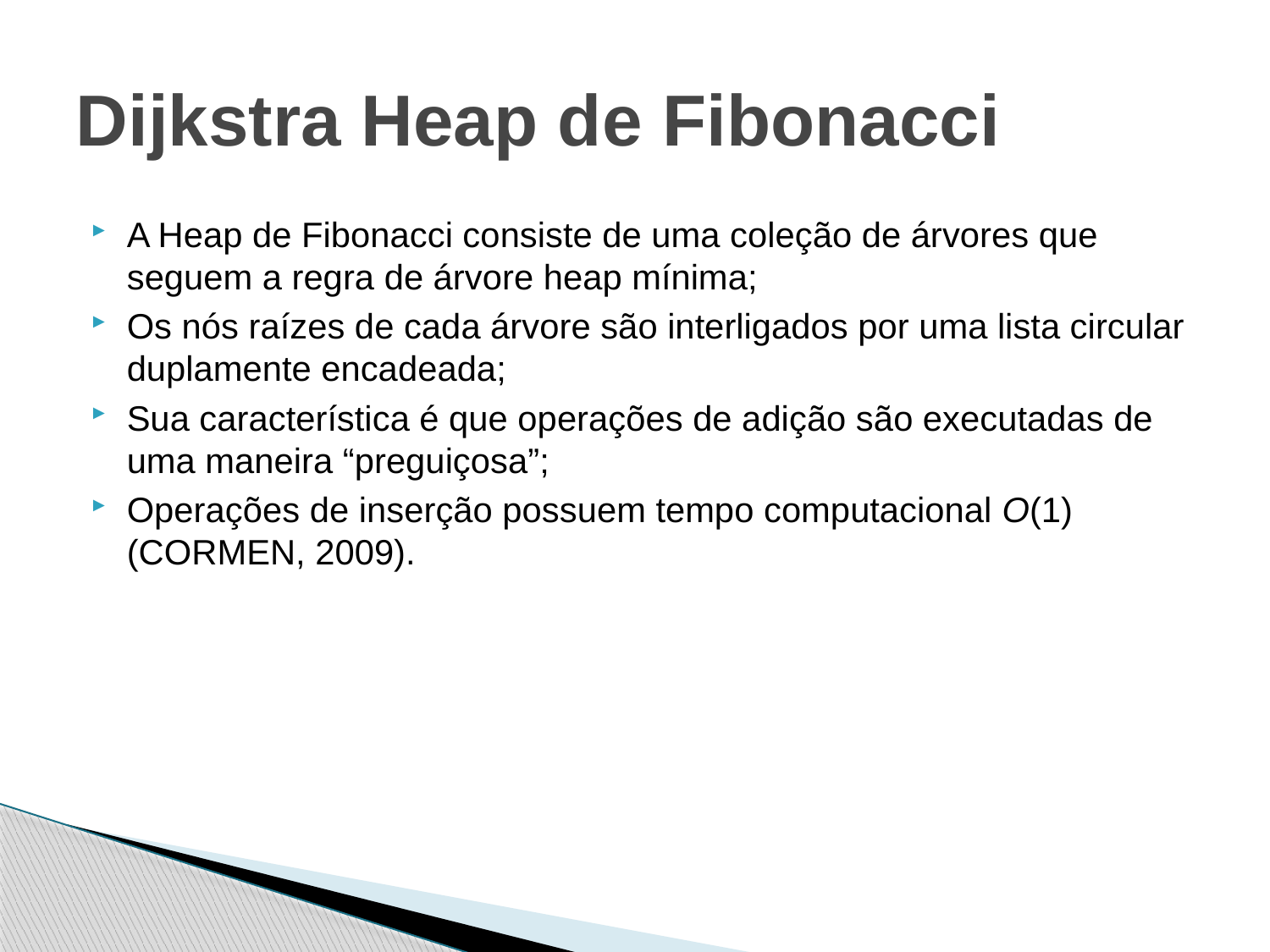

# Dijkstra Heap de Fibonacci
A Heap de Fibonacci consiste de uma coleção de árvores que seguem a regra de árvore heap mínima;
Os nós raízes de cada árvore são interligados por uma lista circular duplamente encadeada;
Sua característica é que operações de adição são executadas de uma maneira “preguiçosa”;
Operações de inserção possuem tempo computacional O(1) (CORMEN, 2009).